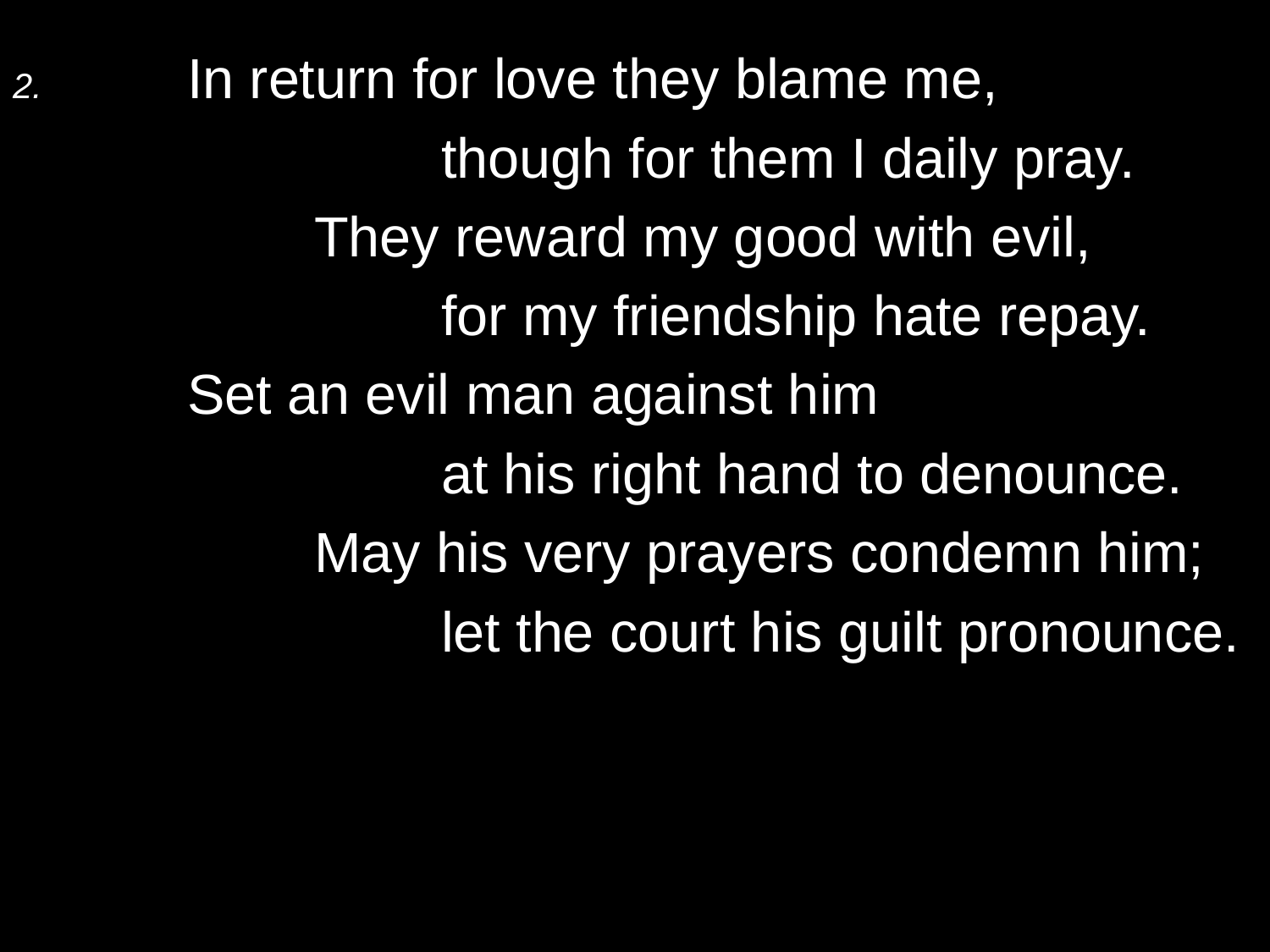

2.	In return for love they blame me,
			though for them I daily pray.
		They reward my good with evil,
			for my friendship hate repay.
	Set an evil man against him
			at his right hand to denounce.
		May his very prayers condemn him;
			let the court his guilt pronounce.